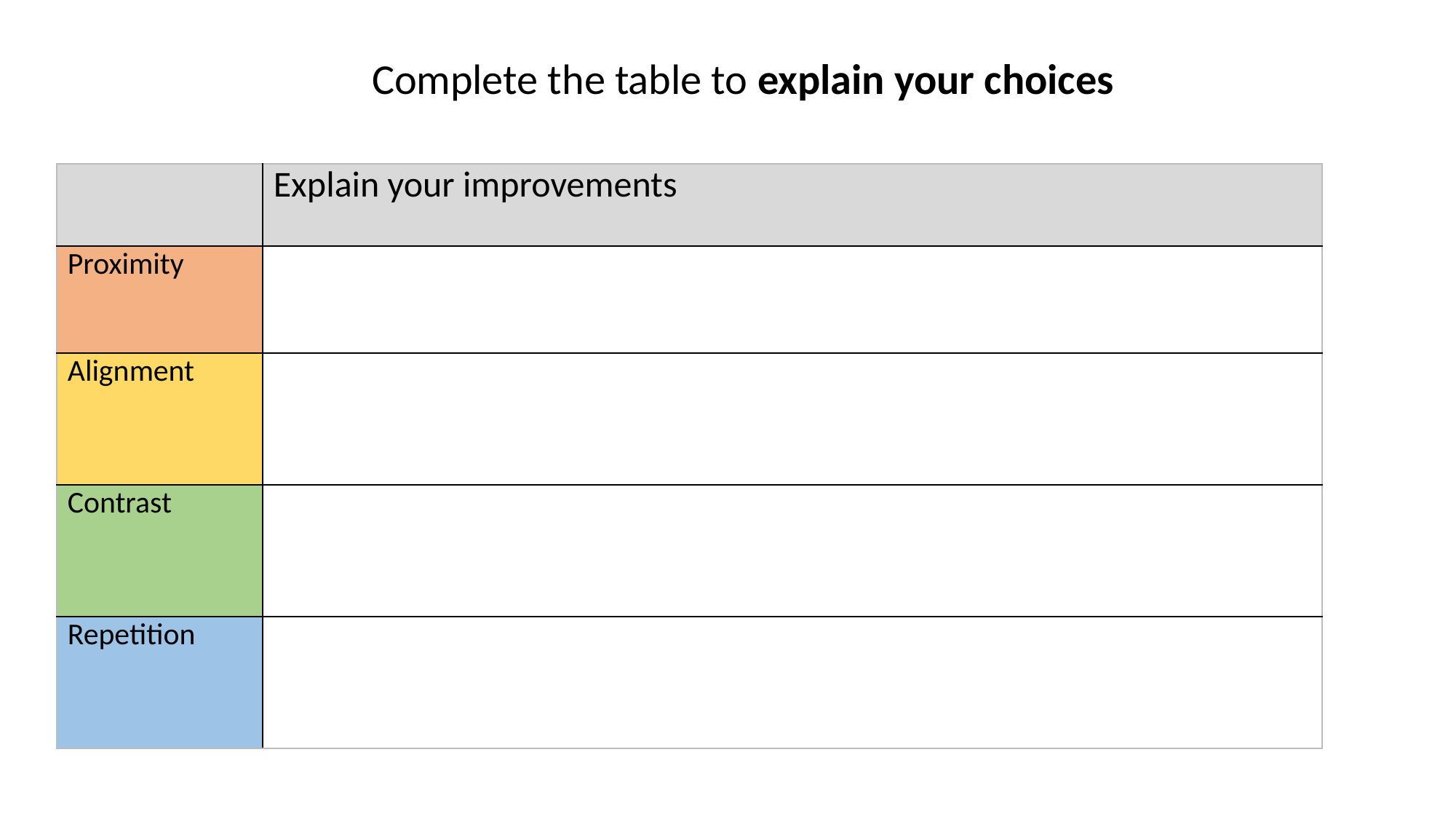

Complete the table to explain your choices
|  | Explain your improvements |
| --- | --- |
| Proximity |  |
| Alignment |  |
| Contrast |  |
| Repetition |  |